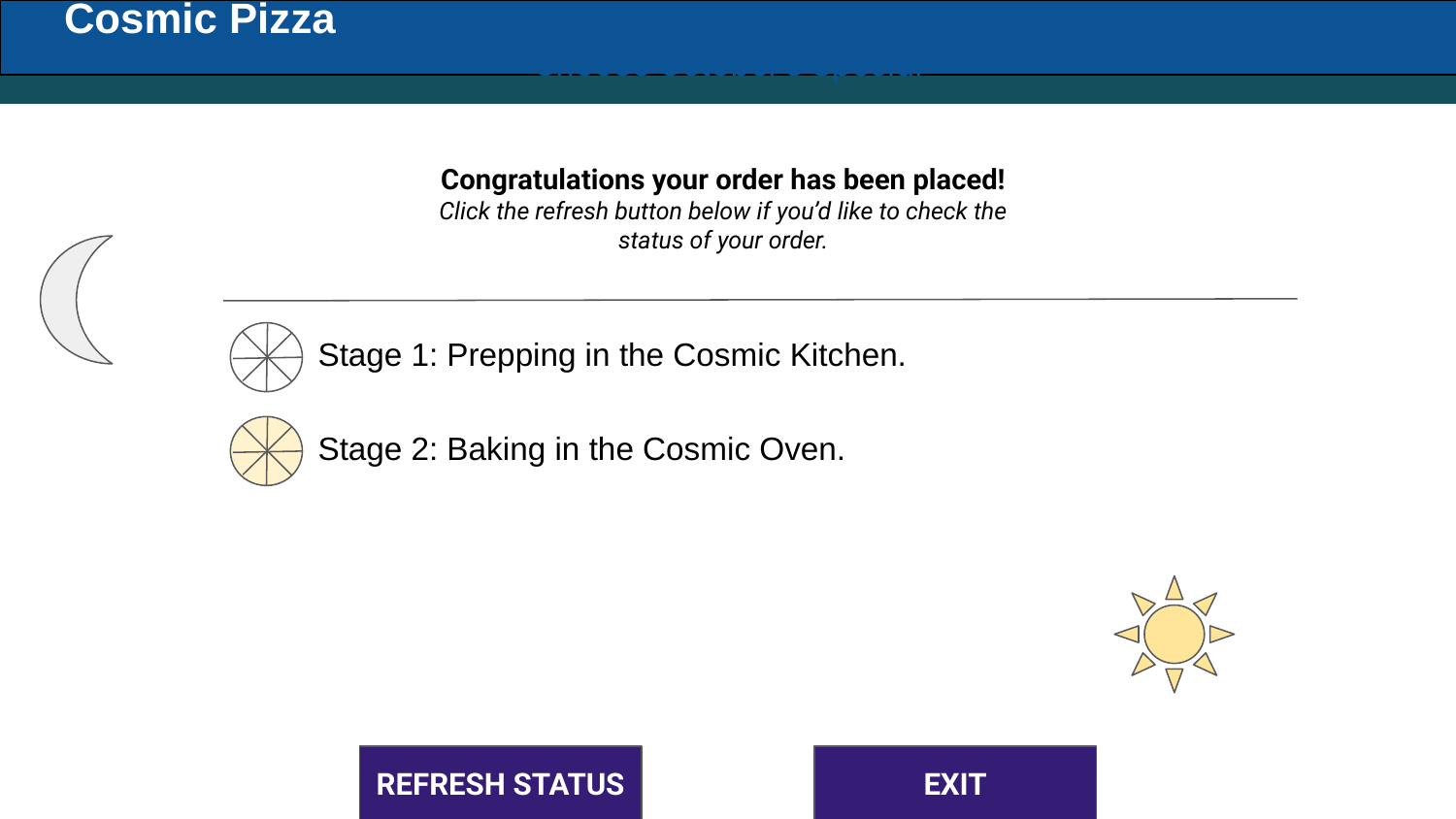

Cosmic Pizza						Create Your Pizza or Choose October’s Special

Congratulations your order has been placed!
Click the refresh button below if you’d like to check the status of your order.

Stage 1: Prepping in the Cosmic Kitchen.

Stage 2: Baking in the Cosmic Oven.

REFRESH STATUS
EXIT